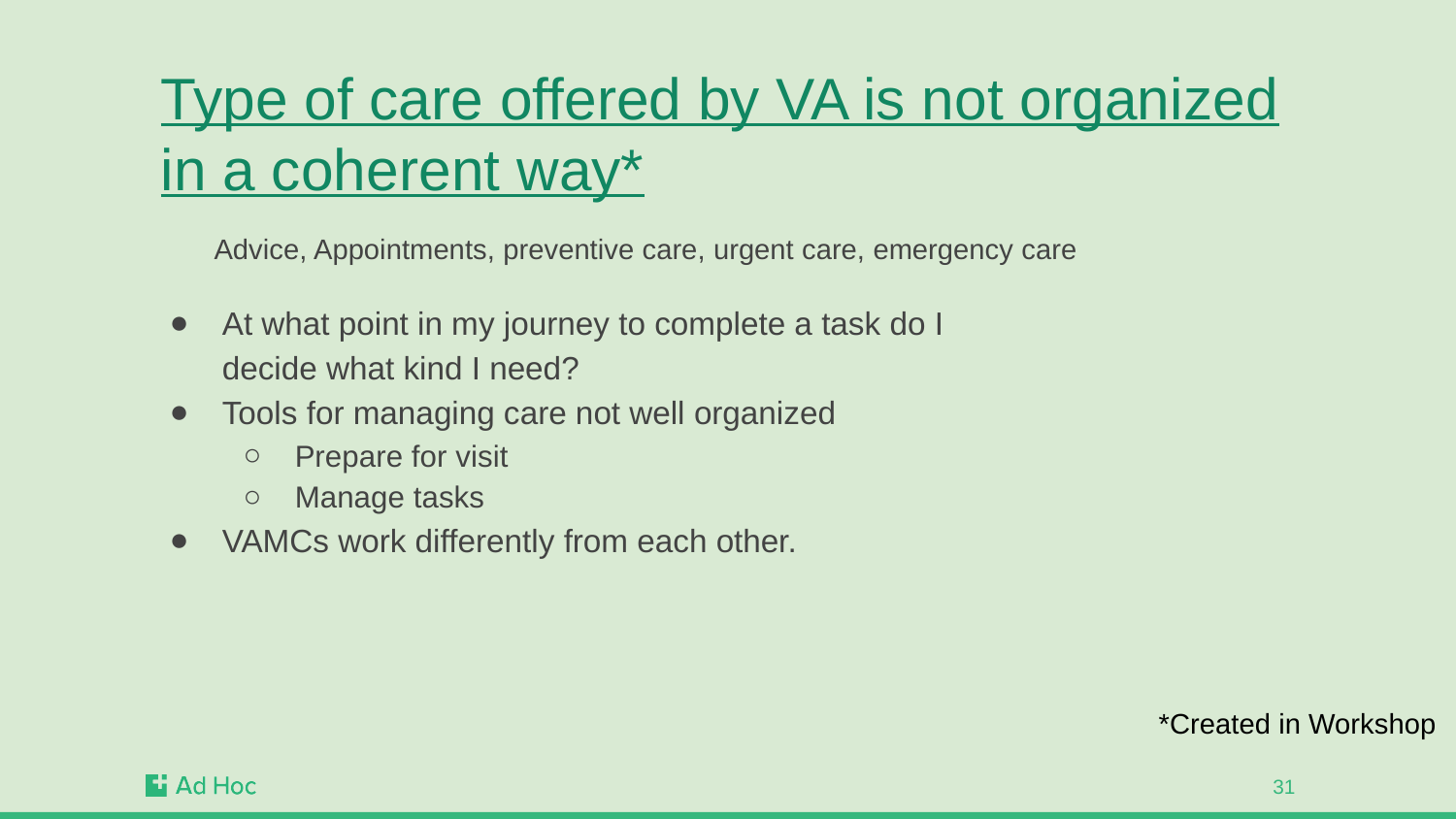

# Type of care offered by VA is not organized in a coherent way*
Advice, Appointments, preventive care, urgent care, emergency care
At what point in my journey to complete a task do I decide what kind I need?
Tools for managing care not well organized
Prepare for visit
Manage tasks
VAMCs work differently from each other.
*Created in Workshop
31